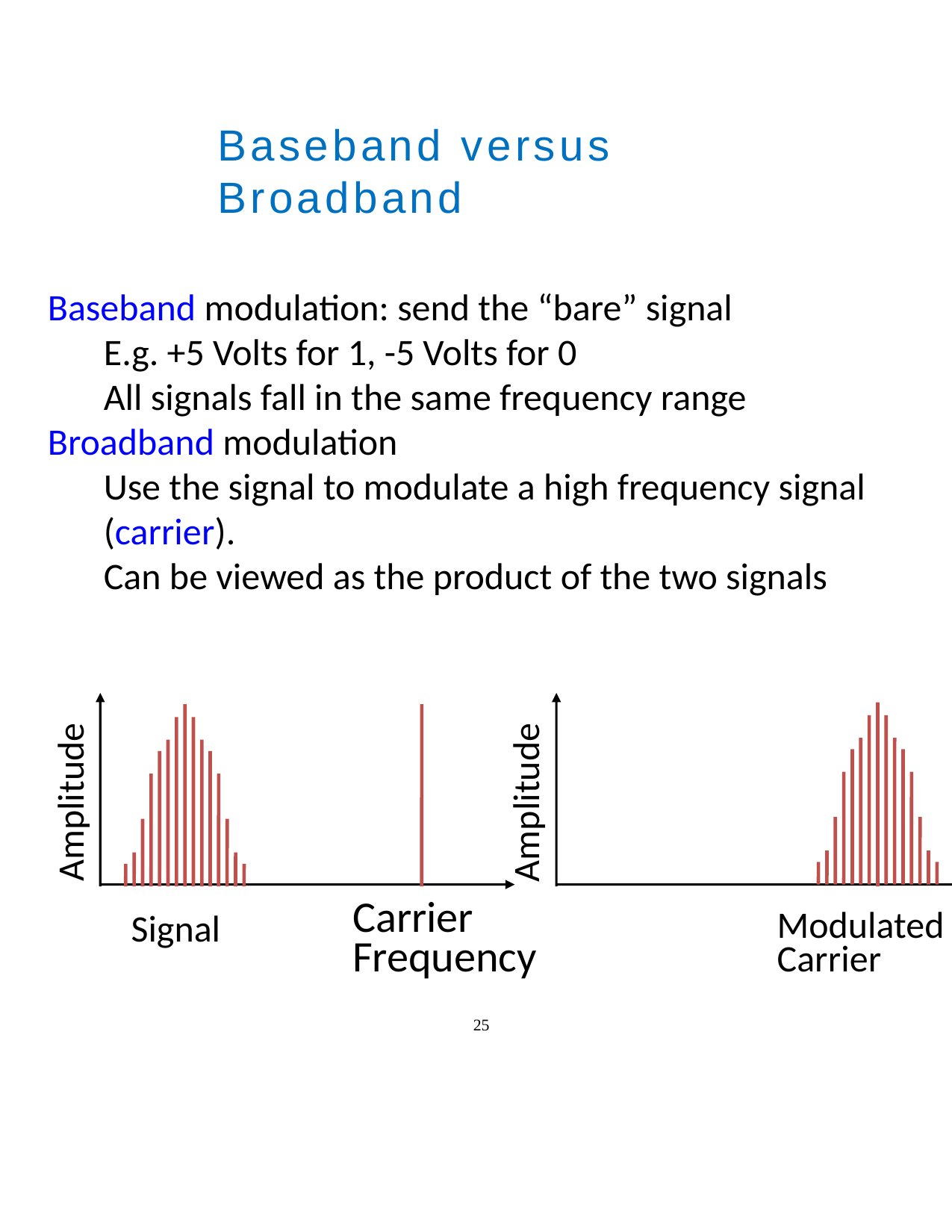

25
Baseband versus Broadband
Baseband modulation: send the “bare” signal
E.g. +5 Volts for 1, -5 Volts for 0
All signals fall in the same frequency range
Broadband modulation
Use the signal to modulate a high frequency signal (carrier).
Can be viewed as the product of the two signals

Amplitude
Amplitude

Carrier
Frequency
Signal
Modulated
Carrier